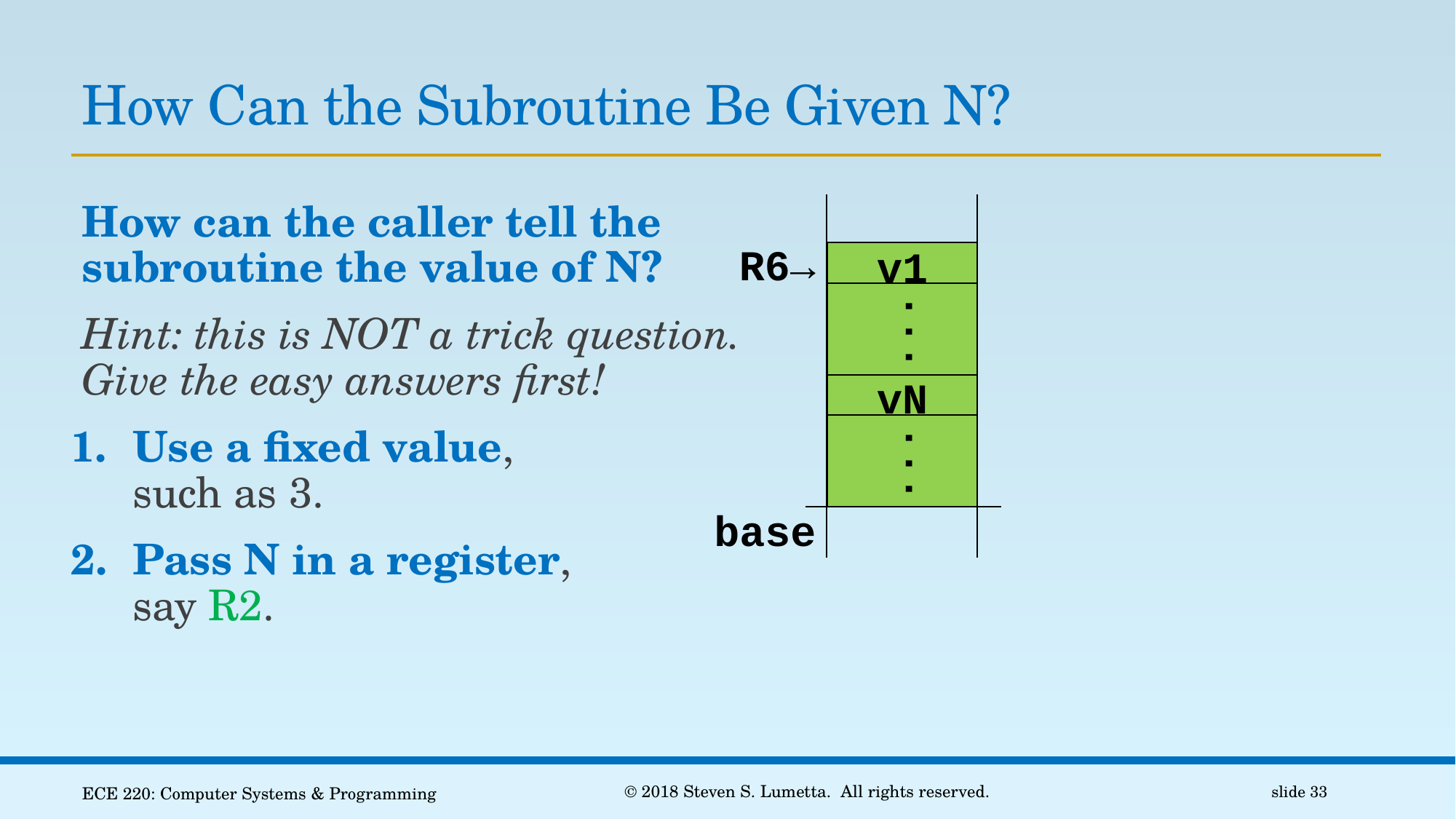

# How Can the Subroutine Be Given N?
How can the caller tell the
subroutine the value of N?
Hint: this is NOT a trick question.
Give the easy answers first!
Use a fixed value,
such as 3.
Pass N in a register,
say R2.
R6→
v1

...
vN

...
base
ECE 220: Computer Systems & Programming
© 2018 Steven S. Lumetta.  All rights reserved.
slide 33